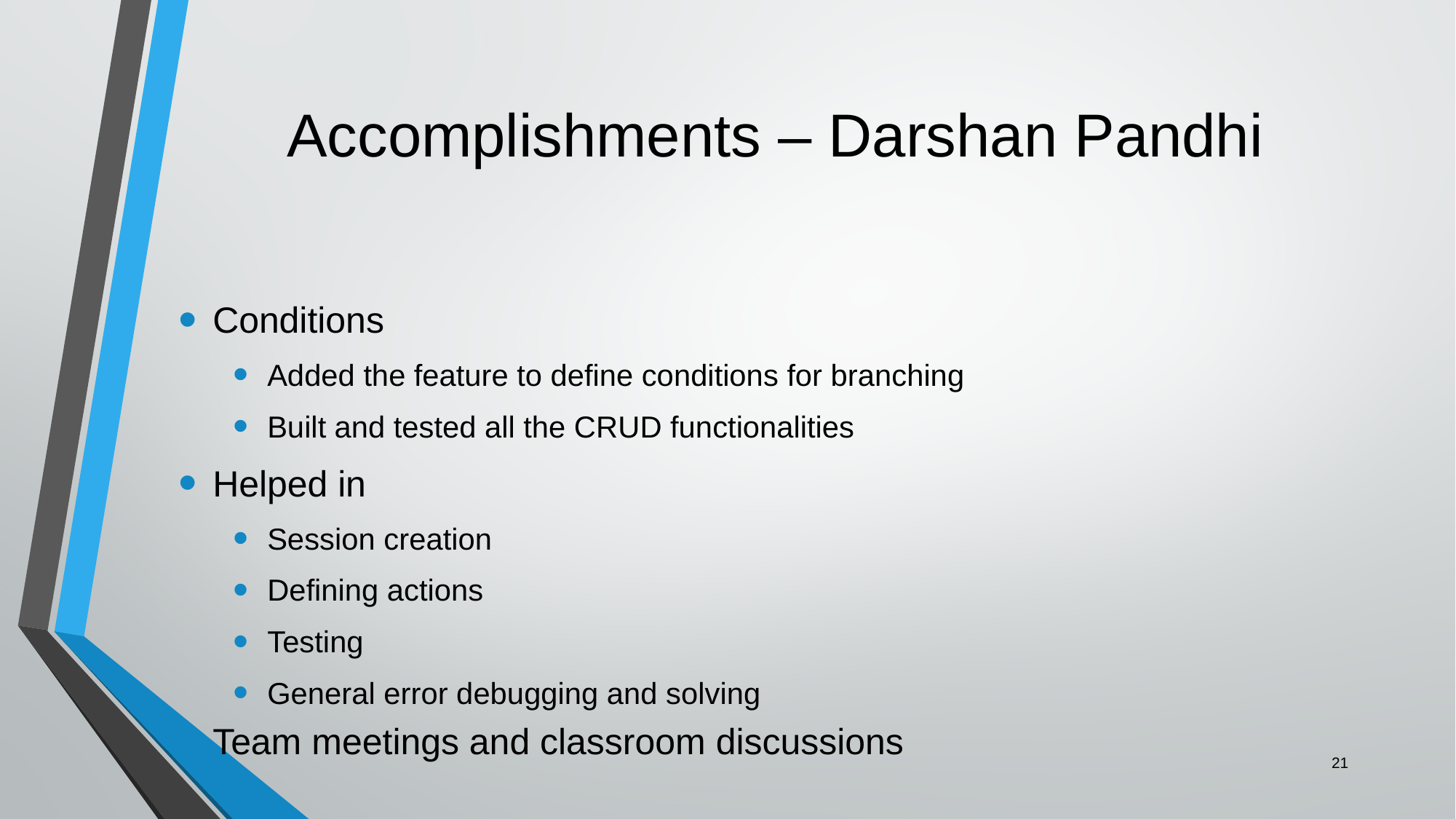

# Accomplishments – Darshan Pandhi
Conditions
Added the feature to define conditions for branching
Built and tested all the CRUD functionalities
Helped in
Session creation
Defining actions
Testing
General error debugging and solving
Team meetings and classroom discussions

21